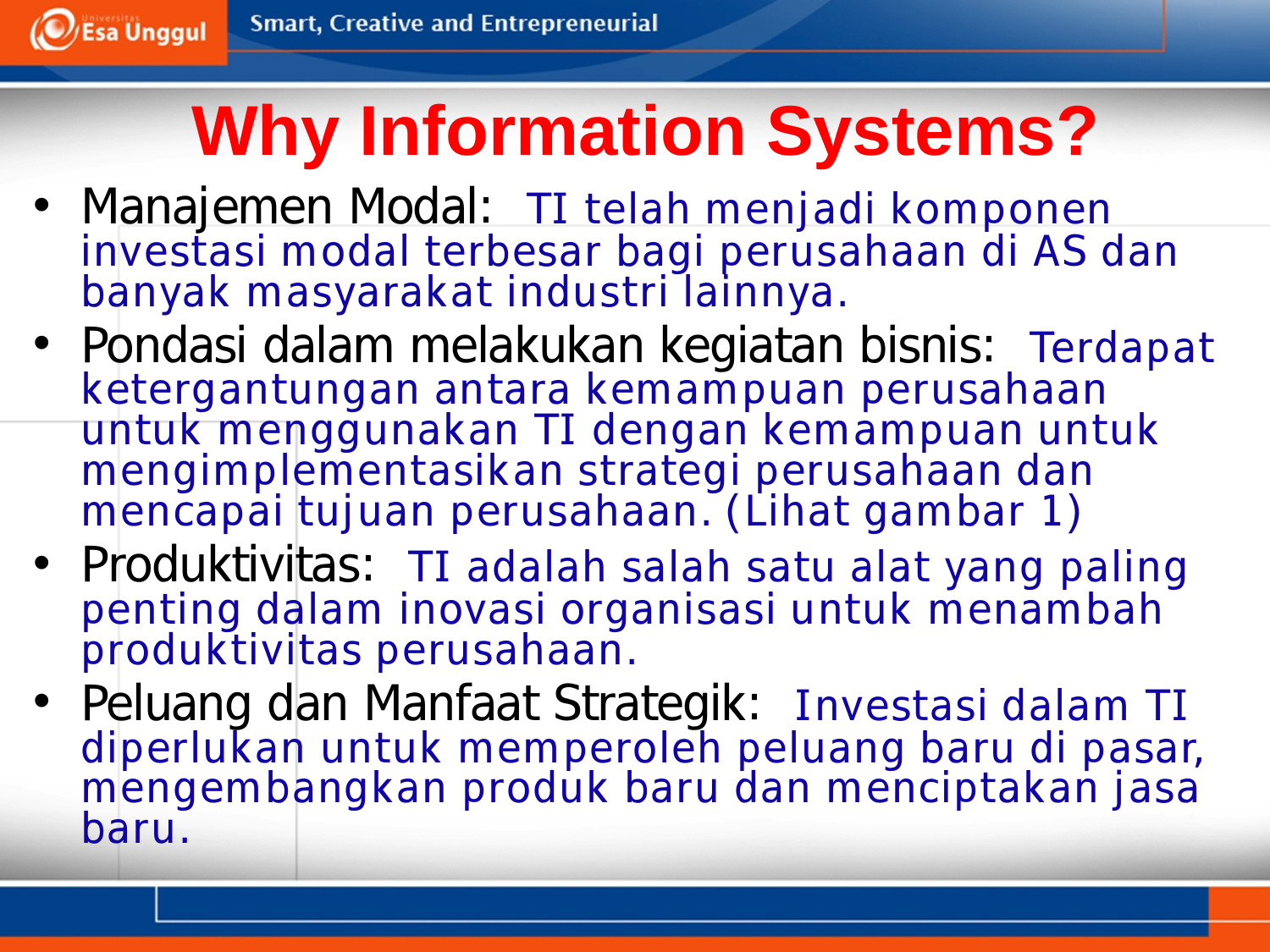

# Why Information Systems?
Manajemen Modal:  TI telah menjadi komponen investasi modal terbesar bagi perusahaan di AS dan banyak masyarakat industri lainnya.
Pondasi dalam melakukan kegiatan bisnis:  Terdapat ketergantungan antara kemampuan perusahaan untuk menggunakan TI dengan kemampuan untuk mengimplementasikan strategi perusahaan dan mencapai tujuan perusahaan. (Lihat gambar 1)
Produktivitas:  TI adalah salah satu alat yang paling penting dalam inovasi organisasi untuk menambah produktivitas perusahaan.
Peluang dan Manfaat Strategik:  Investasi dalam TI diperlukan untuk memperoleh peluang baru di pasar, mengembangkan produk baru dan menciptakan jasa baru.